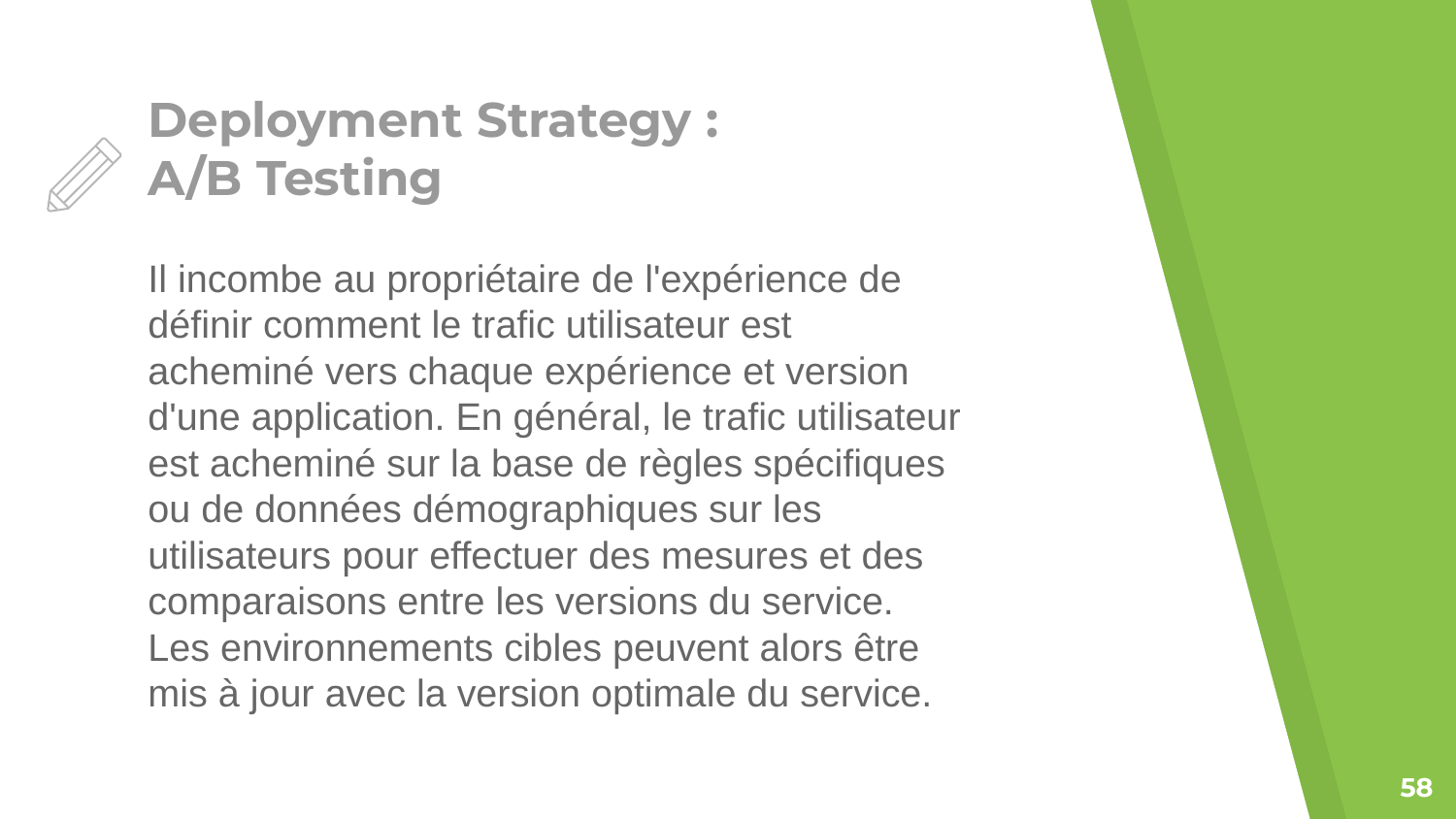

# Deployment Strategy :
A/B Testing
Il incombe au propriétaire de l'expérience de définir comment le trafic utilisateur est acheminé vers chaque expérience et version d'une application. En général, le trafic utilisateur est acheminé sur la base de règles spécifiques ou de données démographiques sur les utilisateurs pour effectuer des mesures et des comparaisons entre les versions du service. Les environnements cibles peuvent alors être mis à jour avec la version optimale du service.
58